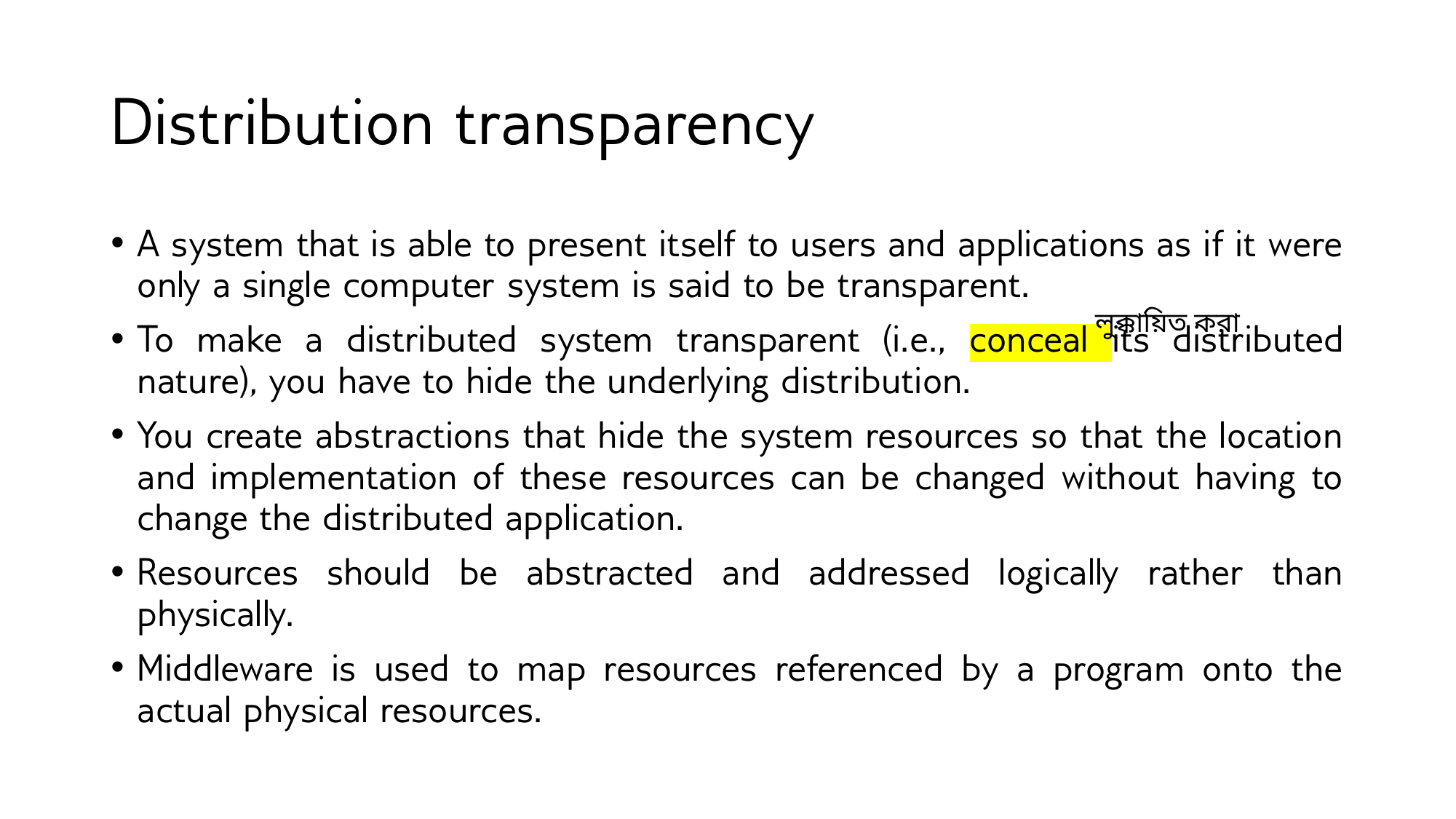

# Distribution transparency
A system that is able to present itself to users and applications as if it were only a single computer system is said to be transparent.
To make a distributed system transparent (i.e., conceal its distributed nature), you have to hide the underlying distribution.
You create abstractions that hide the system resources so that the location and implementation of these resources can be changed without having to change the distributed application.
Resources should be abstracted and addressed logically rather than physically.
Middleware is used to map resources referenced by a program onto the actual physical resources.

লুক্কায়িত করা